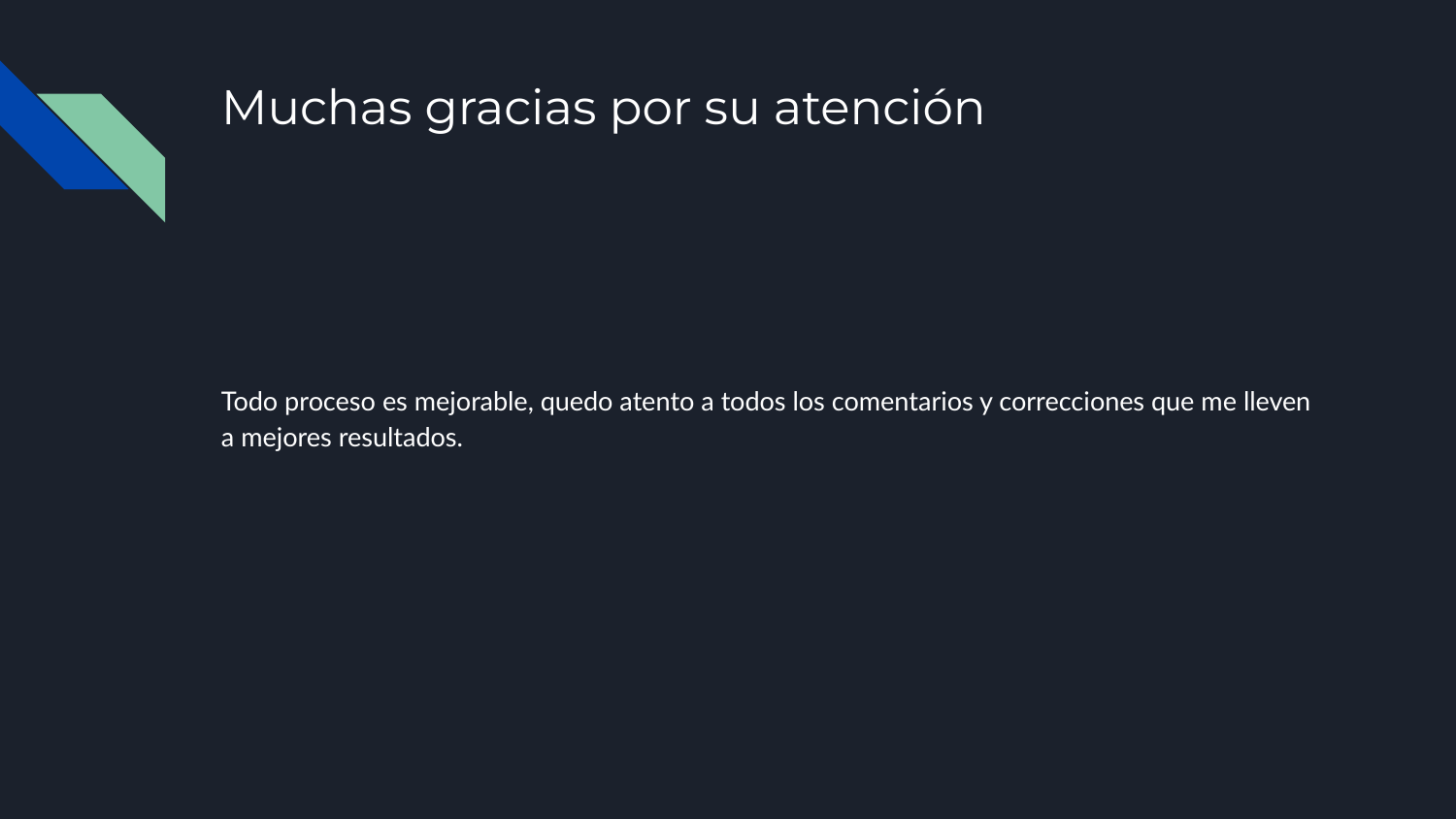

# Muchas gracias por su atención

Todo proceso es mejorable, quedo atento a todos los comentarios y correcciones que me lleven a mejores resultados.